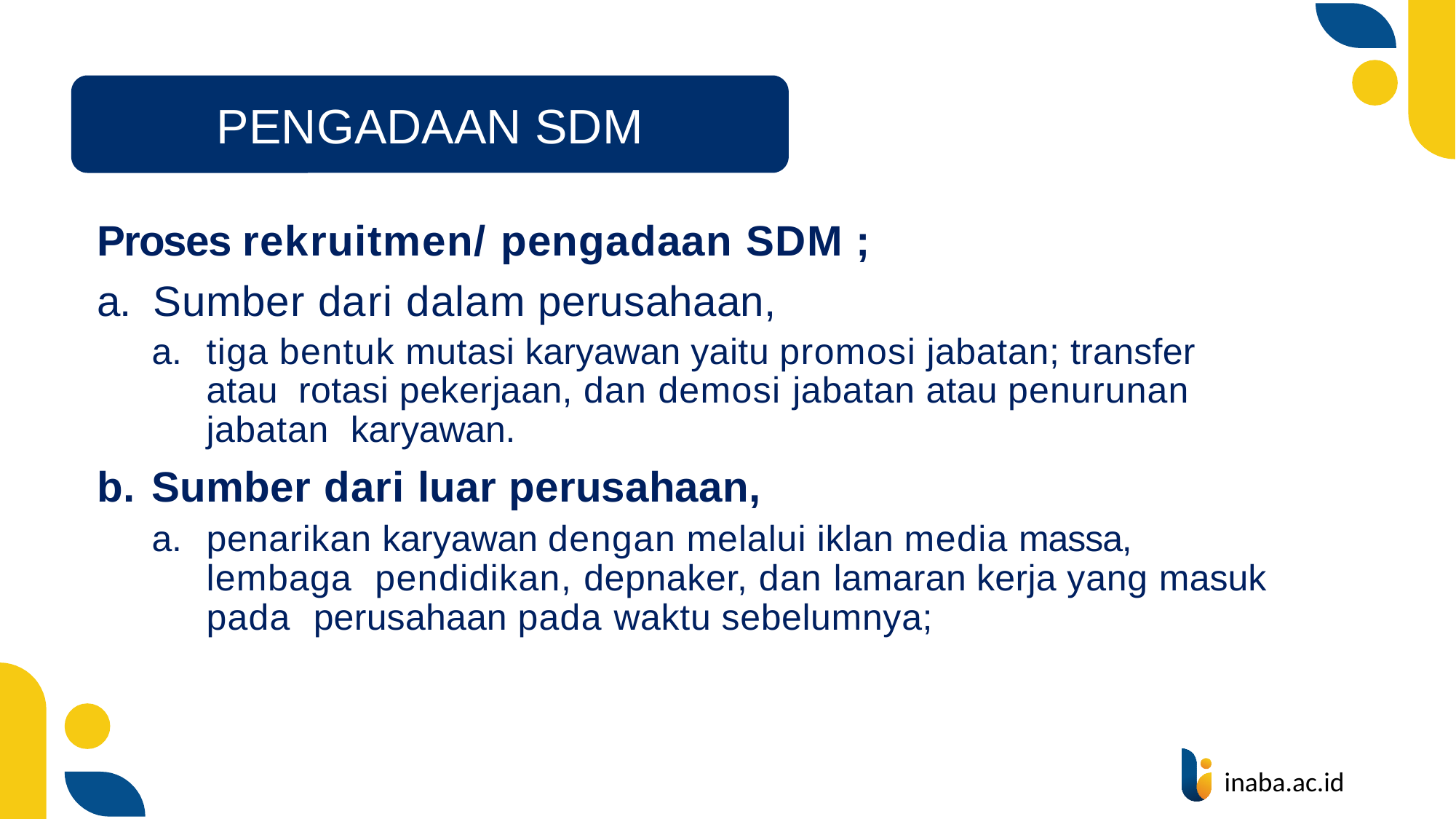

PENGADAAN SDM
Proses rekruitmen/ pengadaan SDM ;
a.	Sumber dari dalam perusahaan,
tiga bentuk mutasi karyawan yaitu promosi jabatan; transfer atau  rotasi pekerjaan, dan demosi jabatan atau penurunan jabatan  karyawan.
Sumber dari luar perusahaan,
penarikan karyawan dengan melalui iklan media massa, lembaga  pendidikan, depnaker, dan lamaran kerja yang masuk pada  perusahaan pada waktu sebelumnya;